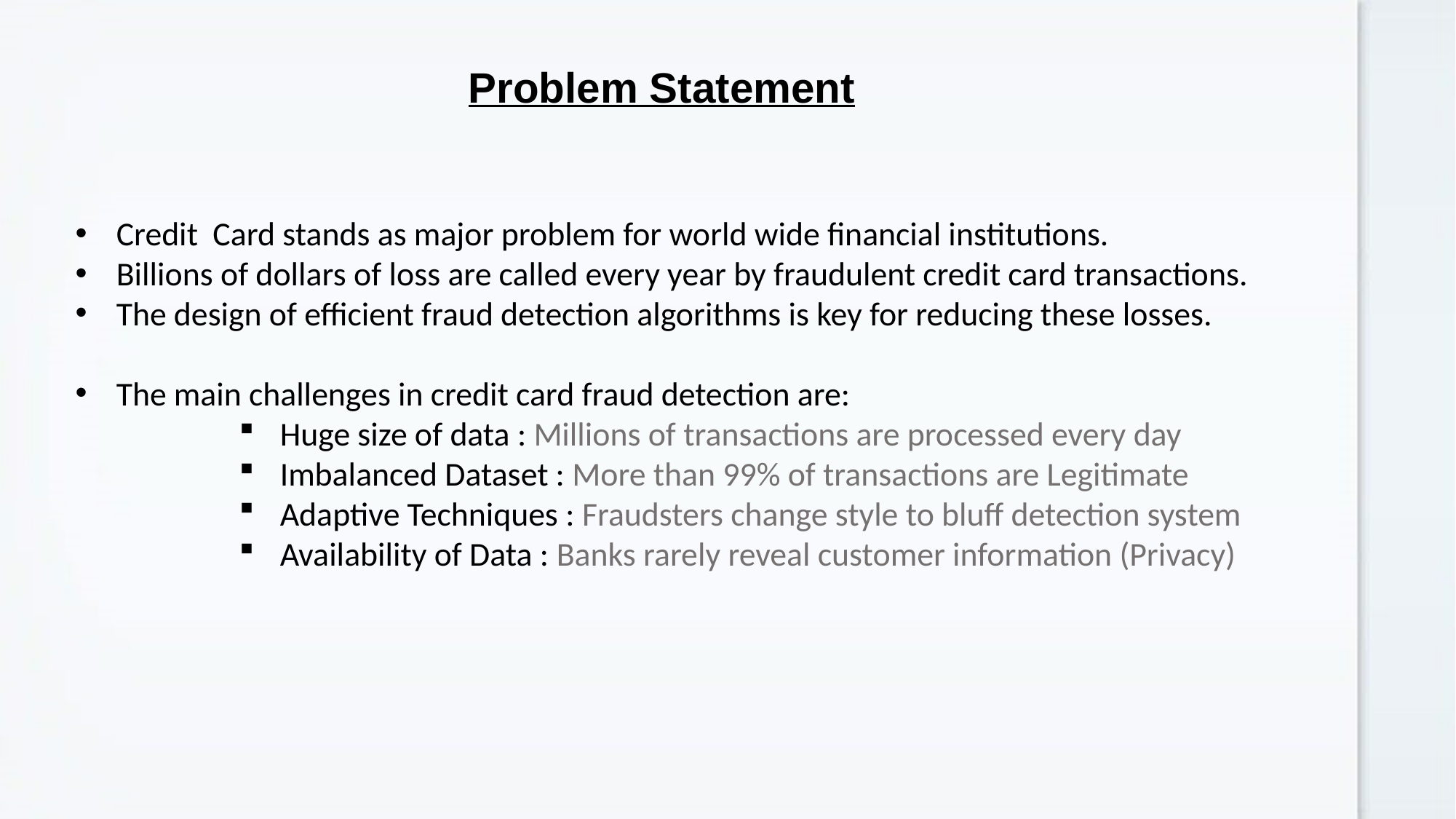

Problem Statement
Credit  Card stands as major problem for world wide financial institutions.
Billions of dollars of loss are called every year by fraudulent credit card transactions.
The design of efficient fraud detection algorithms is key for reducing these losses.

The main challenges in credit card fraud detection are:
Huge size of data : Millions of transactions are processed every day
Imbalanced Dataset : More than 99% of transactions are Legitimate
Adaptive Techniques : Fraudsters change style to bluff detection system
Availability of Data : Banks rarely reveal customer information (Privacy)